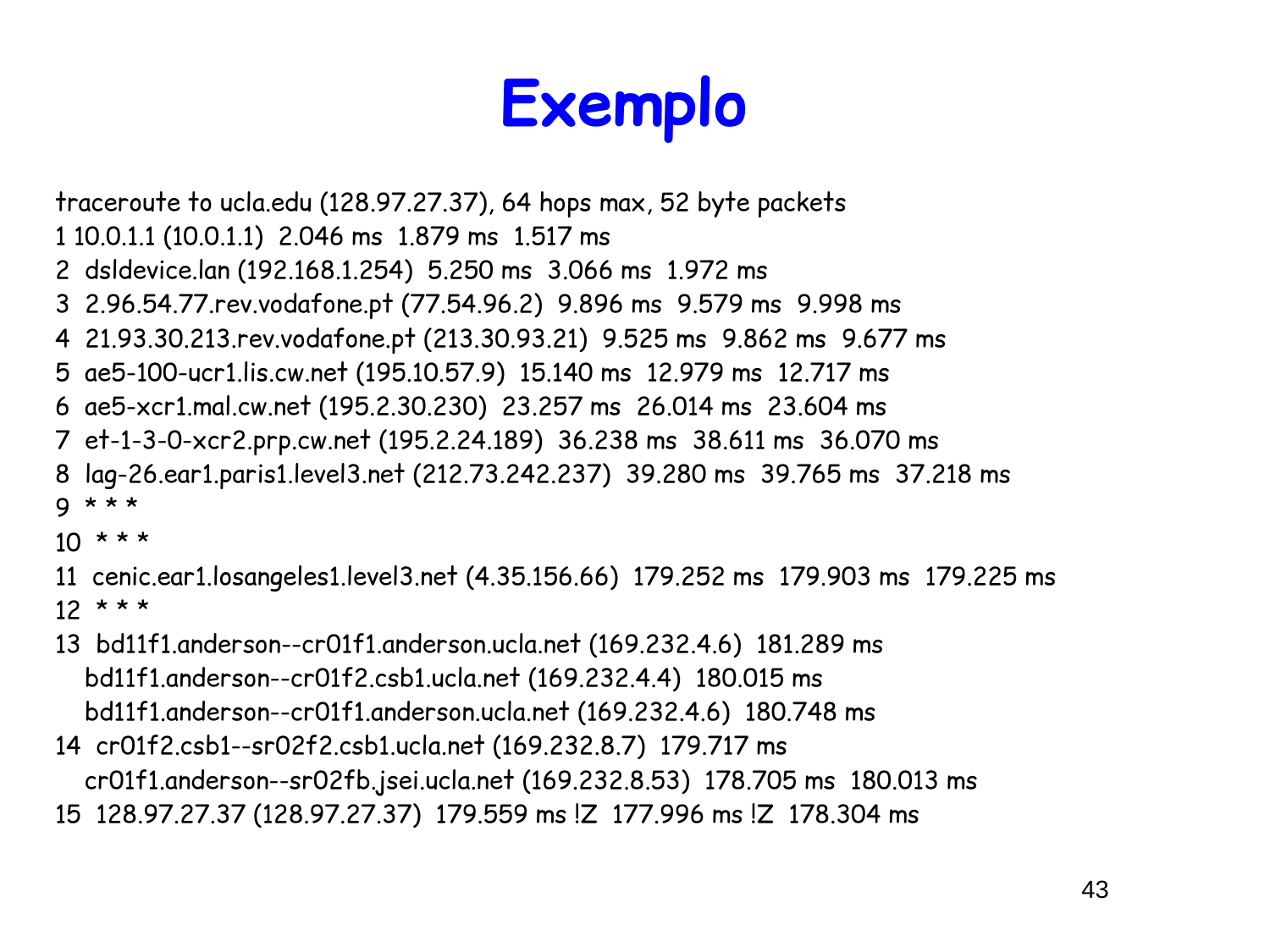

# Exemplo
traceroute to ucla.edu (128.97.27.37), 64 hops max, 52 byte packets
1 10.0.1.1 (10.0.1.1)  2.046 ms  1.879 ms  1.517 ms
2  dsldevice.lan (192.168.1.254)  5.250 ms  3.066 ms  1.972 ms
3  2.96.54.77.rev.vodafone.pt (77.54.96.2)  9.896 ms  9.579 ms  9.998 ms
4  21.93.30.213.rev.vodafone.pt (213.30.93.21)  9.525 ms  9.862 ms  9.677 ms
5  ae5-100-ucr1.lis.cw.net (195.10.57.9)  15.140 ms  12.979 ms  12.717 ms
6  ae5-xcr1.mal.cw.net (195.2.30.230)  23.257 ms  26.014 ms  23.604 ms
7  et-1-3-0-xcr2.prp.cw.net (195.2.24.189)  36.238 ms  38.611 ms  36.070 ms
8  lag-26.ear1.paris1.level3.net (212.73.242.237)  39.280 ms  39.765 ms  37.218 ms
9  * * *
10  * * *
11  cenic.ear1.losangeles1.level3.net (4.35.156.66)  179.252 ms  179.903 ms  179.225 ms
12  * * *
13  bd11f1.anderson--cr01f1.anderson.ucla.net (169.232.4.6)  181.289 ms
    bd11f1.anderson--cr01f2.csb1.ucla.net (169.232.4.4)  180.015 ms
    bd11f1.anderson--cr01f1.anderson.ucla.net (169.232.4.6)  180.748 ms
14  cr01f2.csb1--sr02f2.csb1.ucla.net (169.232.8.7)  179.717 ms
    cr01f1.anderson--sr02fb.jsei.ucla.net (169.232.8.53)  178.705 ms  180.013 ms
15  128.97.27.37 (128.97.27.37)  179.559 ms !Z  177.996 ms !Z  178.304 ms
43